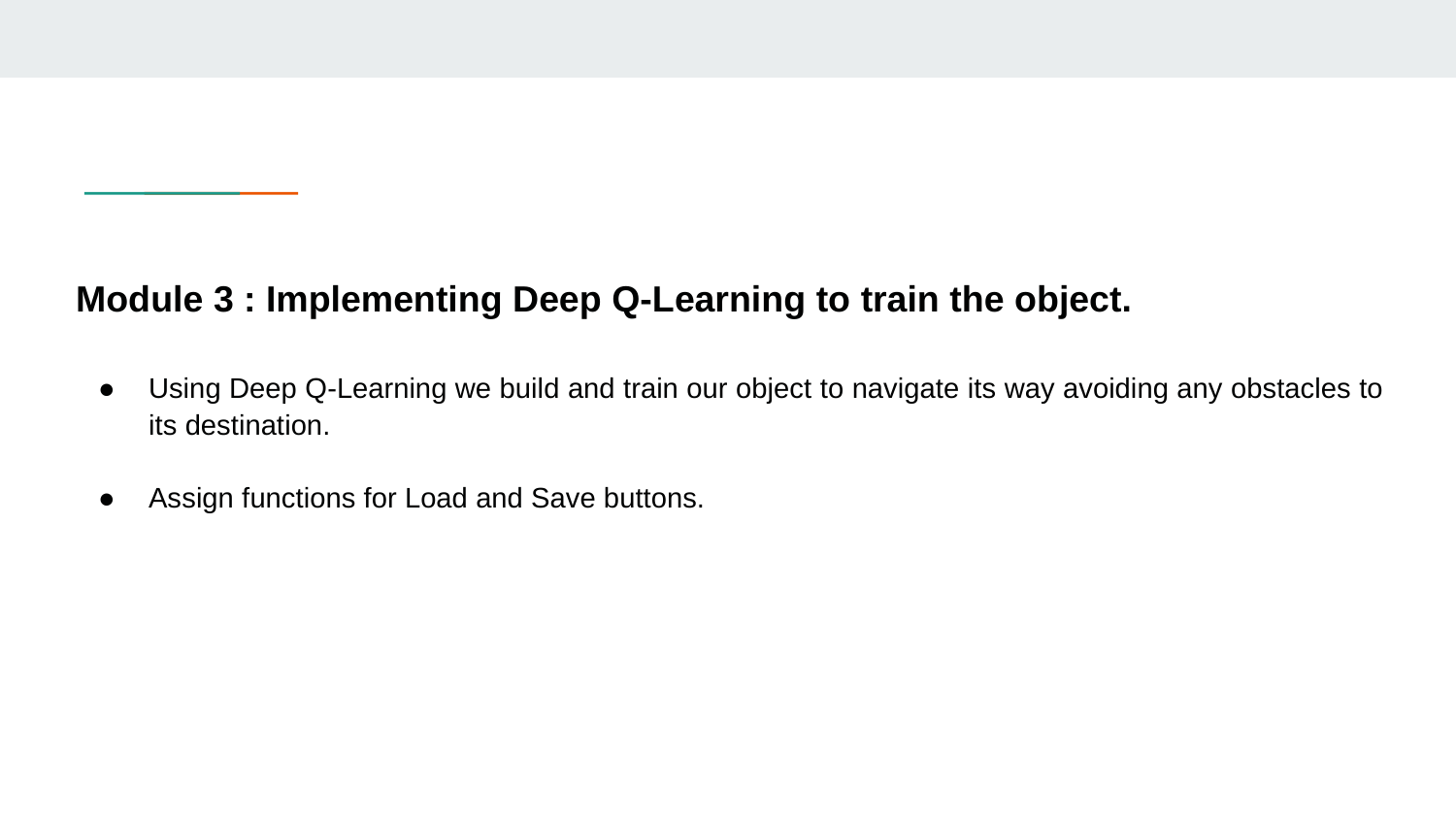

Module 3 : Implementing Deep Q-Learning to train the object.

Using Deep Q-Learning we build and train our object to navigate its way avoiding any obstacles to its destination.

Assign functions for Load and Save buttons.